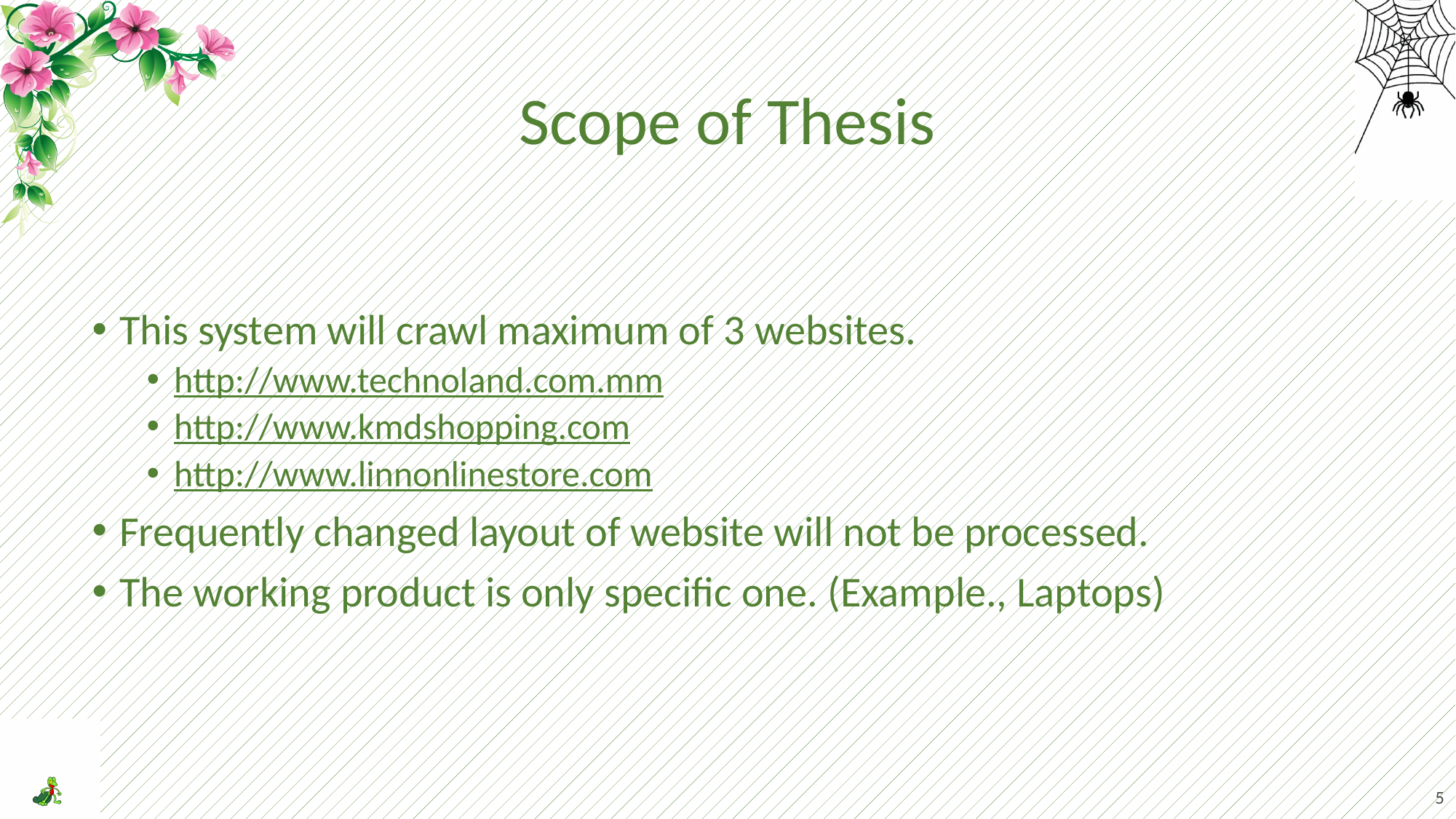

# Scope of Thesis
This system will crawl maximum of 3 websites.
http://www.technoland.com.mm
http://www.kmdshopping.com
http://www.linnonlinestore.com
Frequently changed layout of website will not be processed.
The working product is only specific one. (Example., Laptops)
5